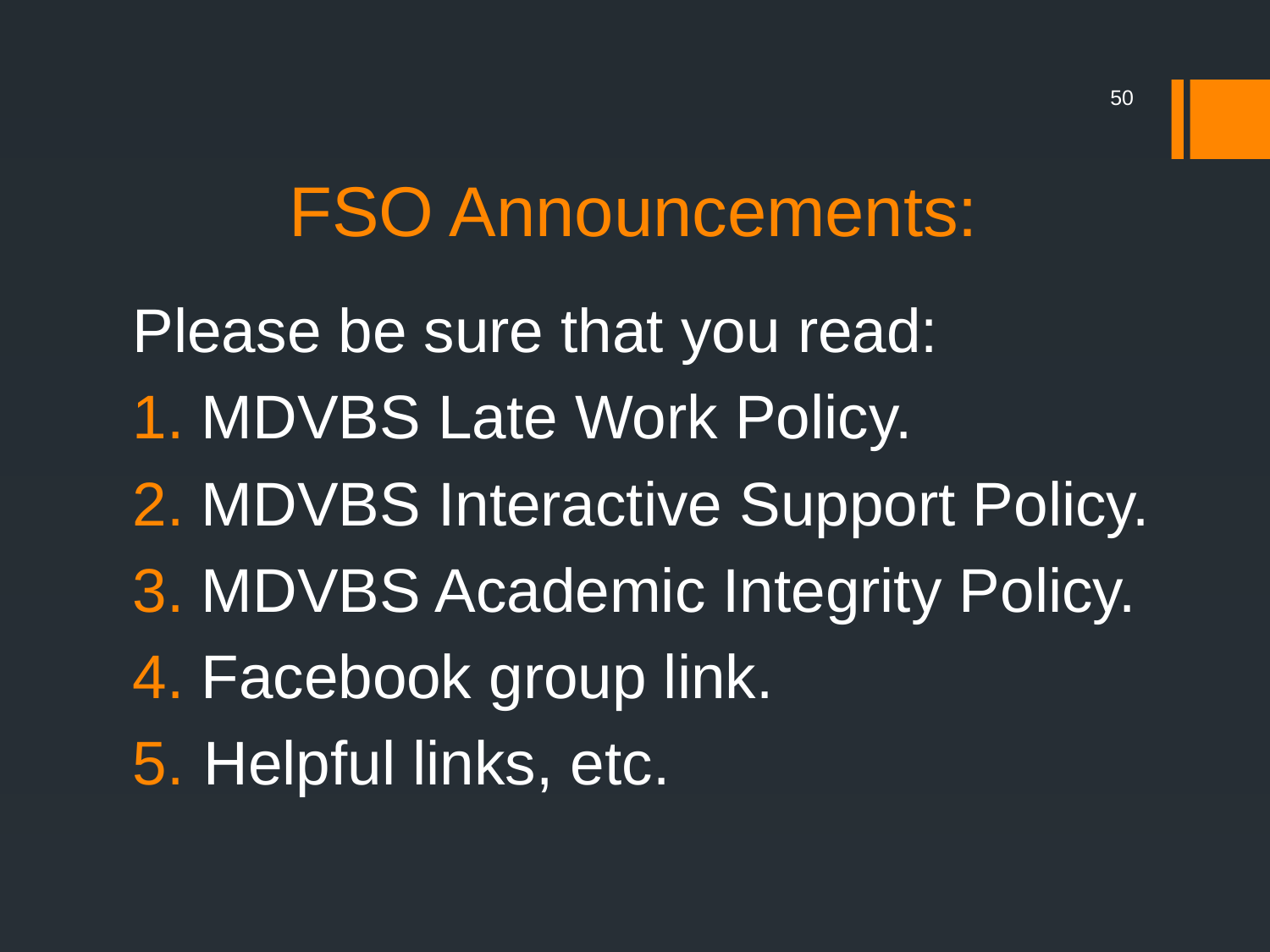

# FSO Announcements:
50
Please be sure that you read:
 MDVBS Late Work Policy.
 MDVBS Interactive Support Policy.
 MDVBS Academic Integrity Policy.
 Facebook group link.
 Helpful links, etc.